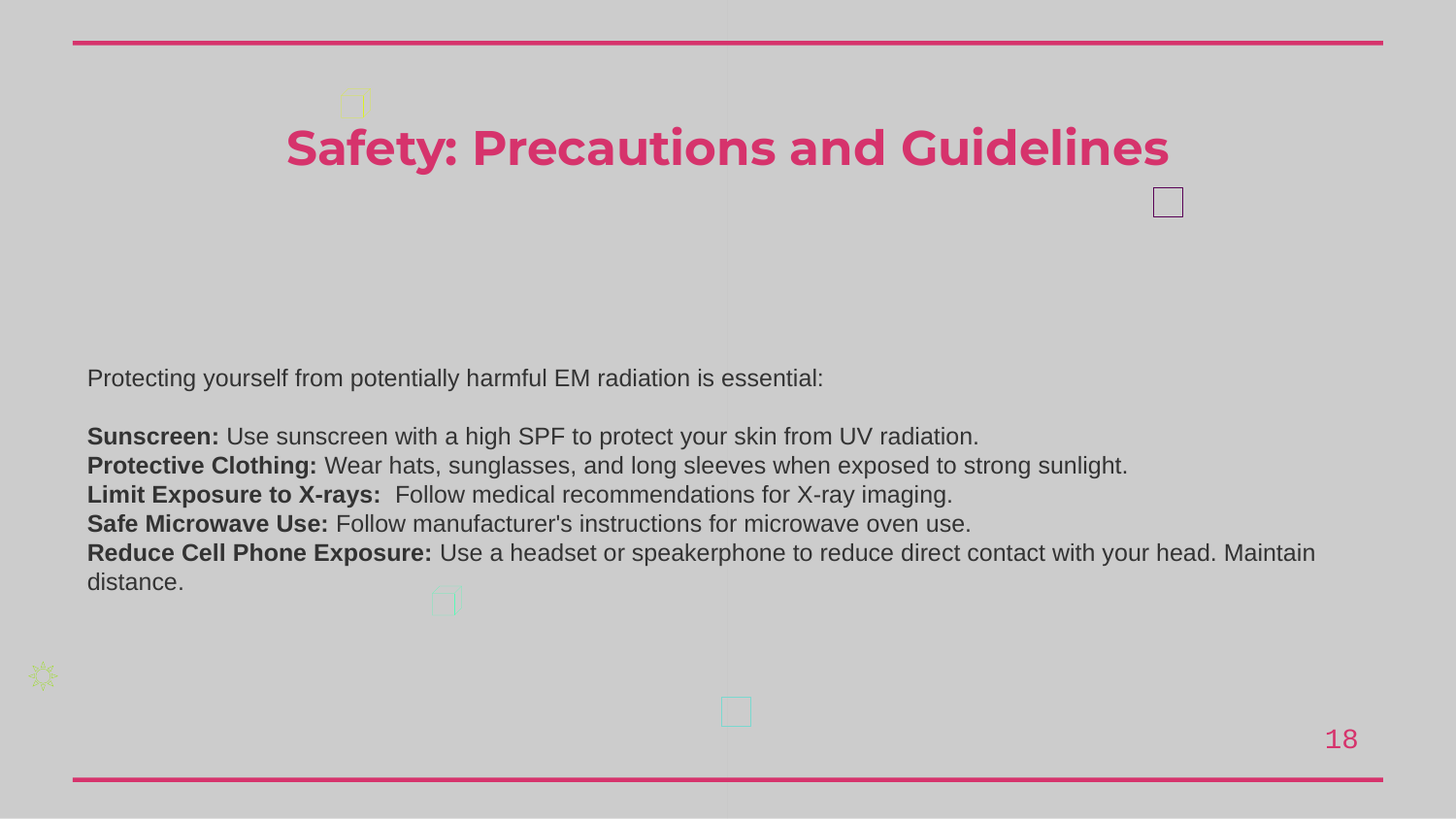

Safety: Precautions and Guidelines

Protecting yourself from potentially harmful EM radiation is essential:

Sunscreen: Use sunscreen with a high SPF to protect your skin from UV radiation.
Protective Clothing: Wear hats, sunglasses, and long sleeves when exposed to strong sunlight.
Limit Exposure to X-rays:  Follow medical recommendations for X-ray imaging.
Safe Microwave Use: Follow manufacturer's instructions for microwave oven use.
Reduce Cell Phone Exposure: Use a headset or speakerphone to reduce direct contact with your head. Maintain distance.

18